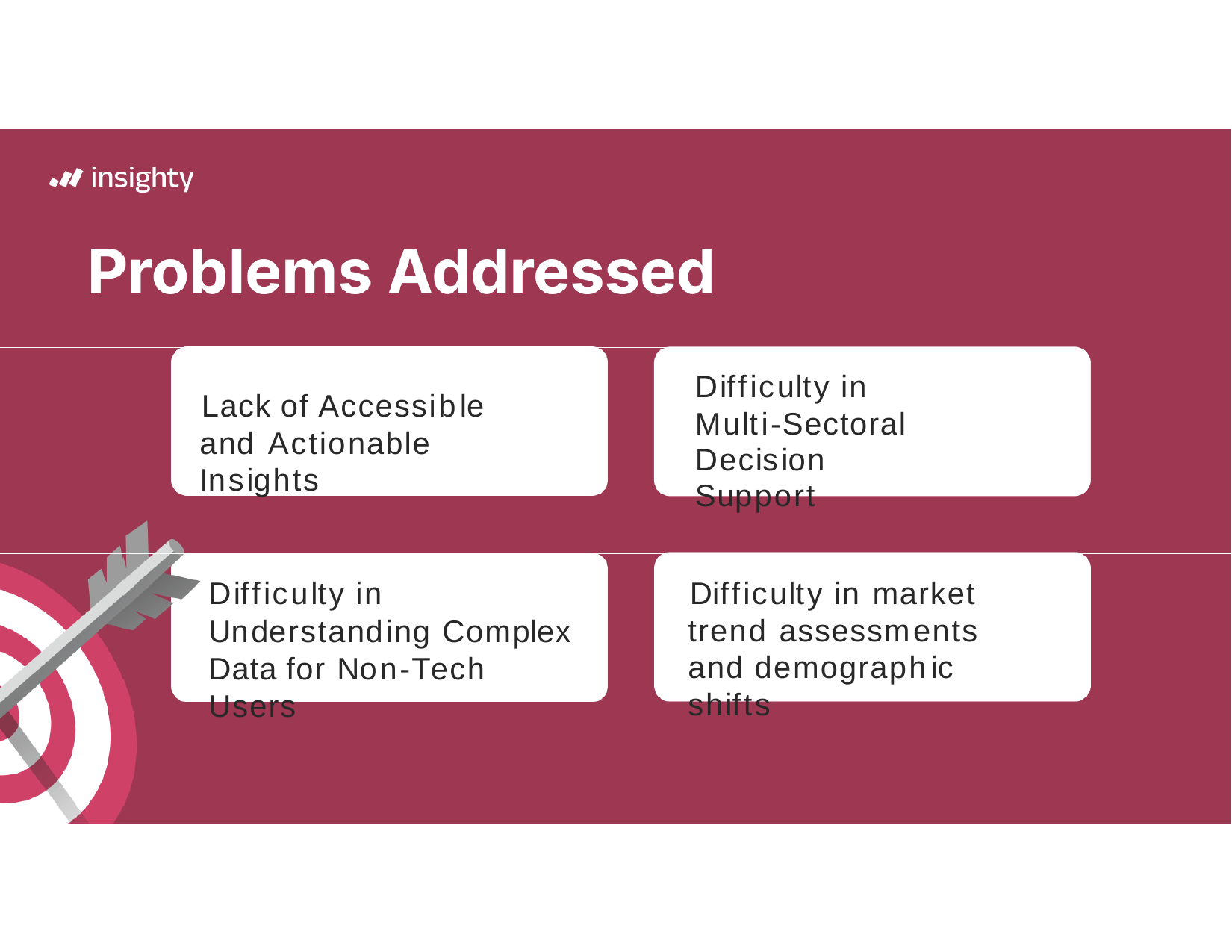

Difficulty in Multi-Sectoral
Decision Support
Lack of Accessible and Actionable Insights
Difficulty in
Understanding Complex Data for Non-Tech Users
Difficulty in market trend assessments and demographic shifts